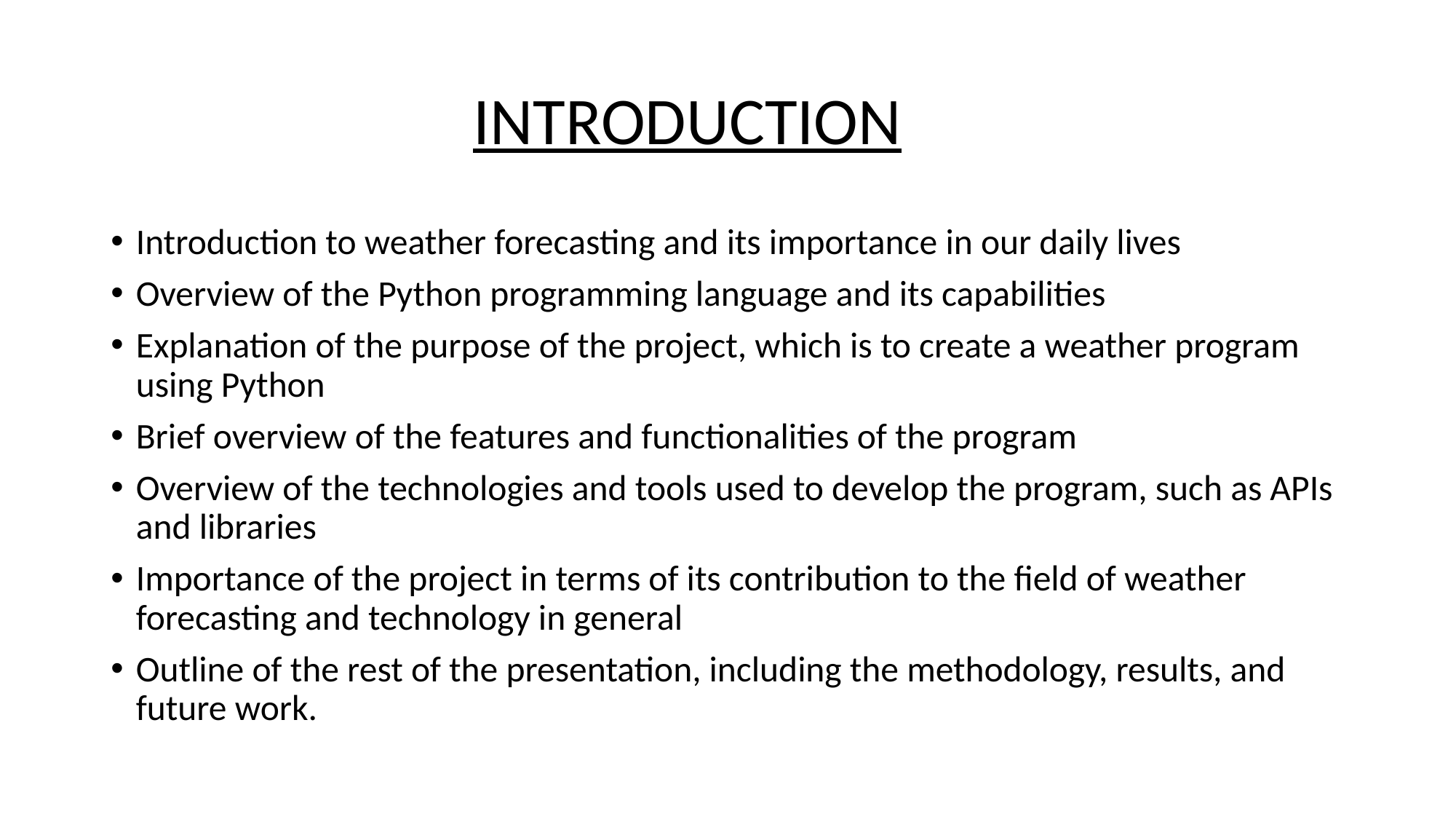

# INTRODUCTION
Introduction to weather forecasting and its importance in our daily lives
Overview of the Python programming language and its capabilities
Explanation of the purpose of the project, which is to create a weather program using Python
Brief overview of the features and functionalities of the program
Overview of the technologies and tools used to develop the program, such as APIs and libraries
Importance of the project in terms of its contribution to the field of weather forecasting and technology in general
Outline of the rest of the presentation, including the methodology, results, and future work.